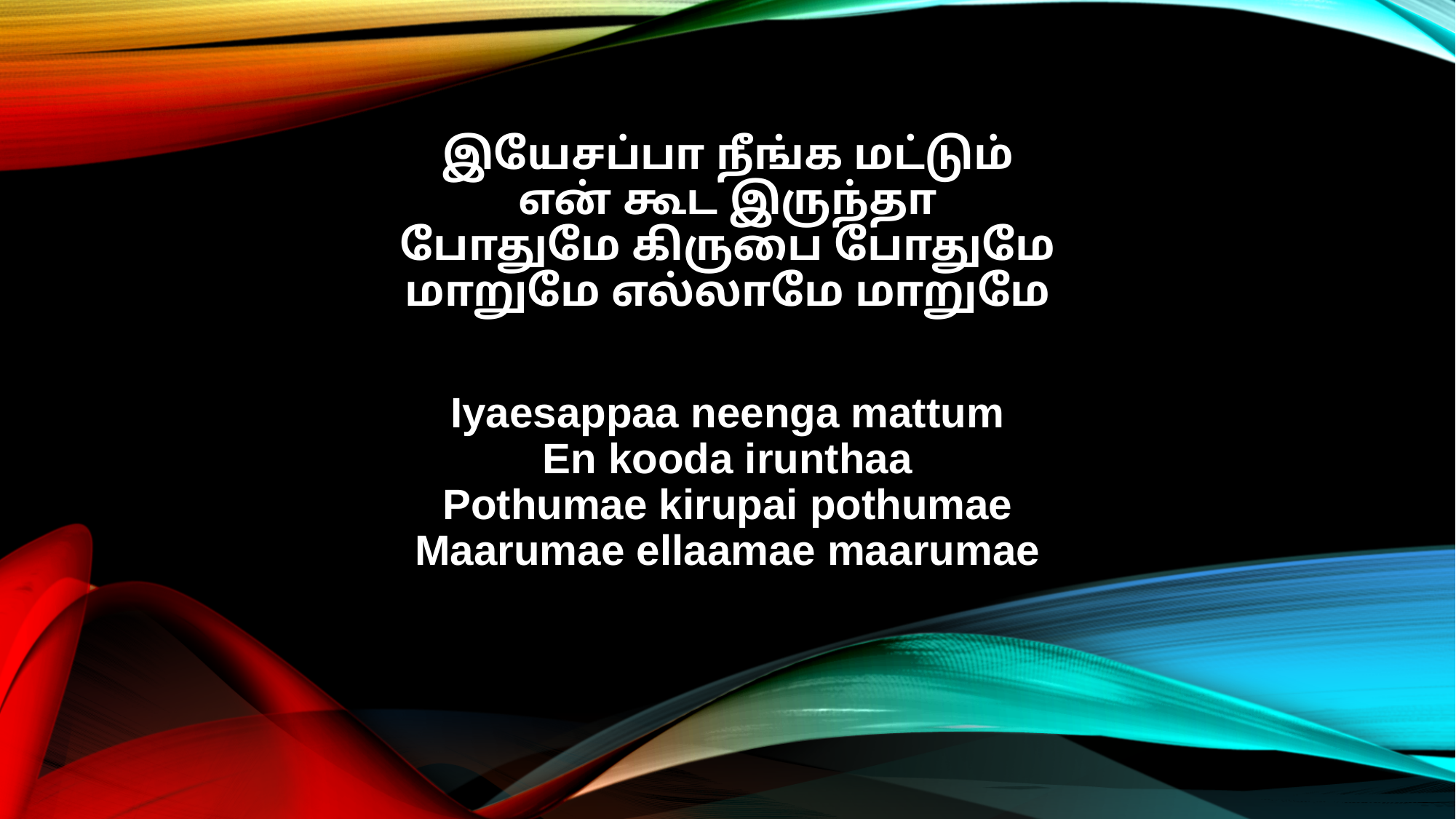

இயேசப்பா நீங்க மட்டும்
என் கூட இருந்தா
போதுமே கிருபை போதுமே
மாறுமே எல்லாமே மாறுமே

Iyaesappaa neenga mattum
En kooda irunthaa
Pothumae kirupai pothumae
Maarumae ellaamae maarumae